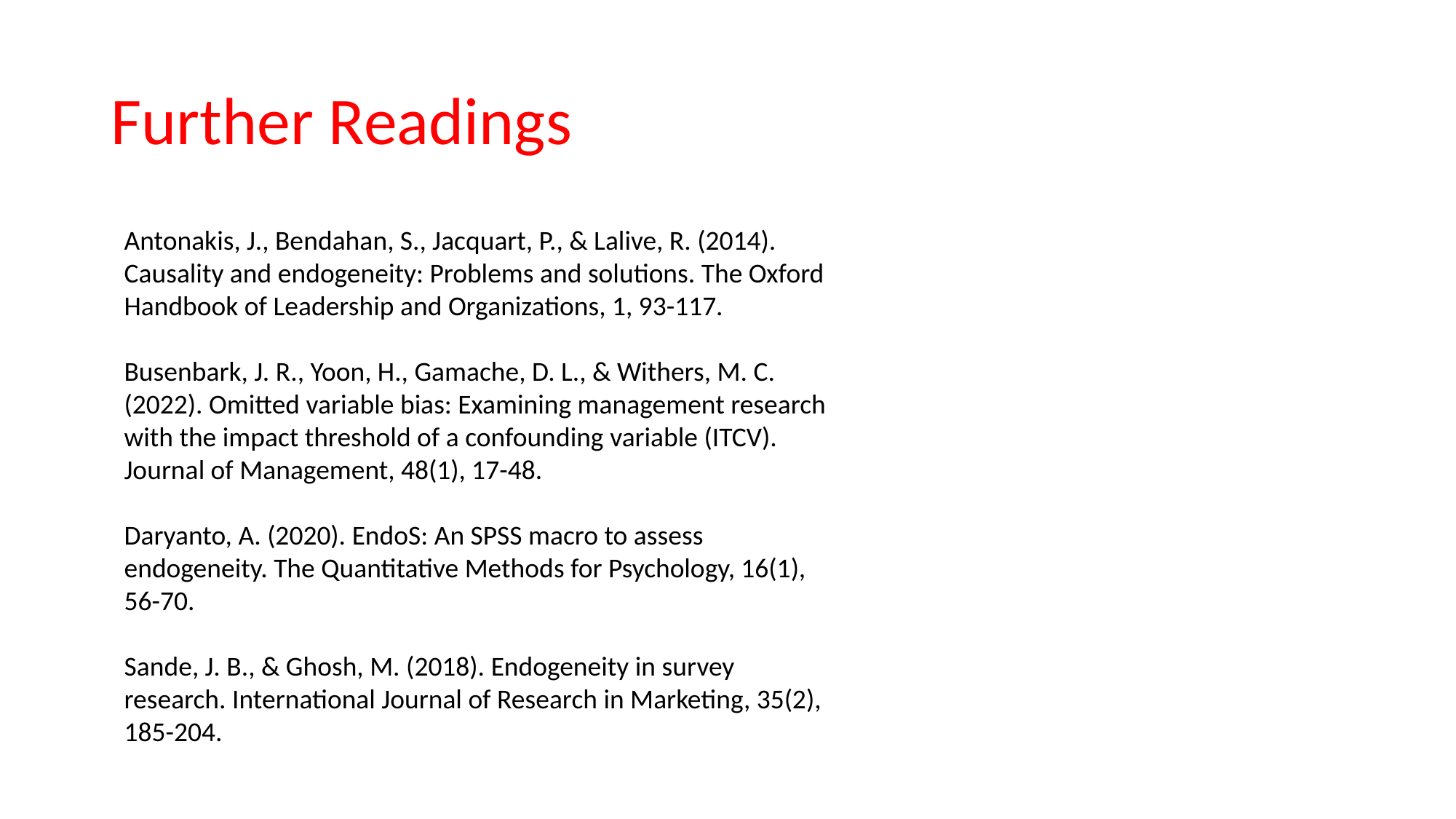

# Further Readings
Antonakis, J., Bendahan, S., Jacquart, P., & Lalive, R. (2014). Causality and endogeneity: Problems and solutions. The Oxford Handbook of Leadership and Organizations, 1, 93-117.

Busenbark, J. R., Yoon, H., Gamache, D. L., & Withers, M. C. (2022). Omitted variable bias: Examining management research with the impact threshold of a confounding variable (ITCV). Journal of Management, 48(1), 17-48.

Daryanto, A. (2020). EndoS: An SPSS macro to assess endogeneity. The Quantitative Methods for Psychology, 16(1), 56-70.

Sande, J. B., & Ghosh, M. (2018). Endogeneity in survey research. International Journal of Research in Marketing, 35(2), 185-204.